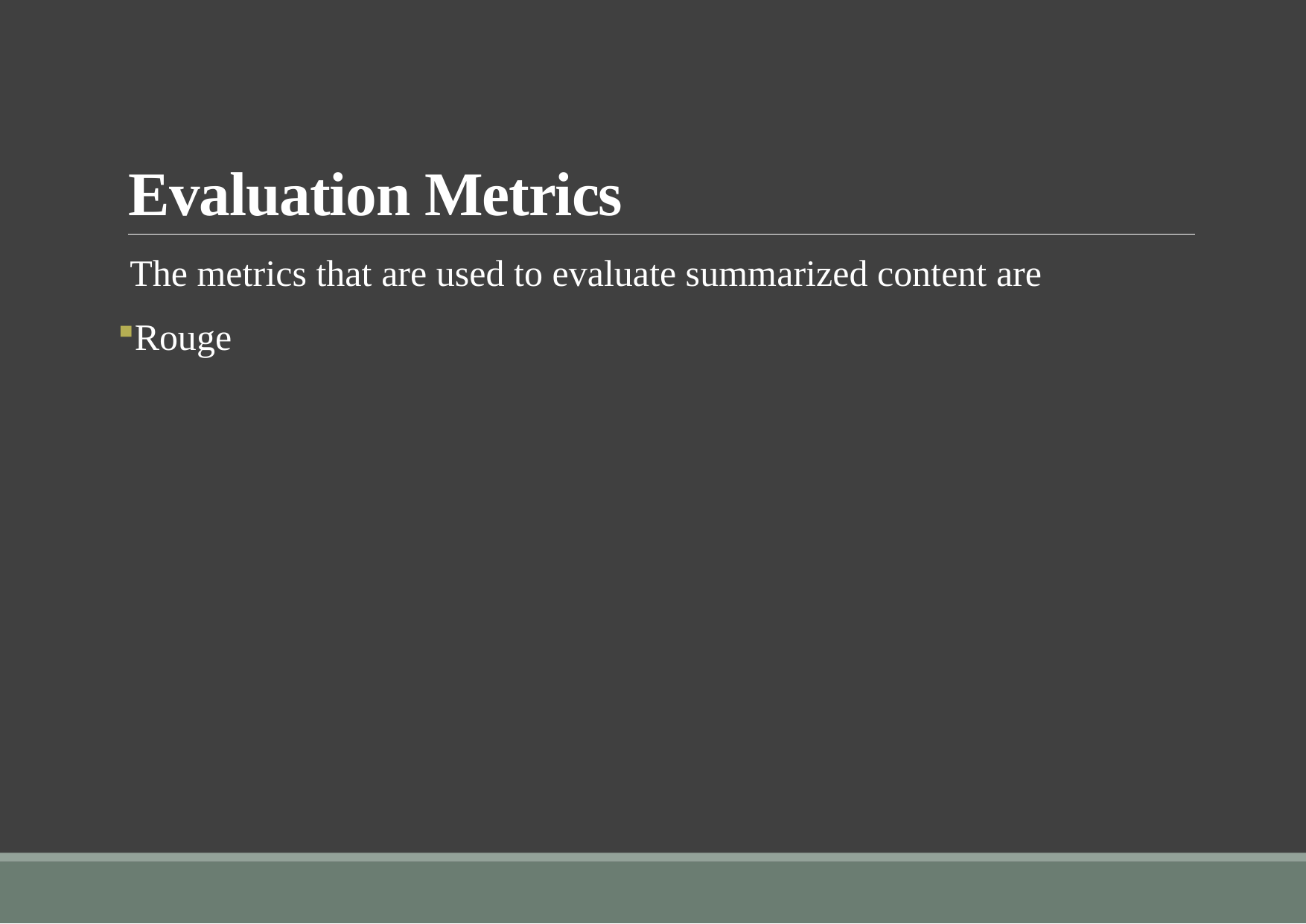

# Evaluation Metrics
The metrics that are used to evaluate summarized content are
Rouge